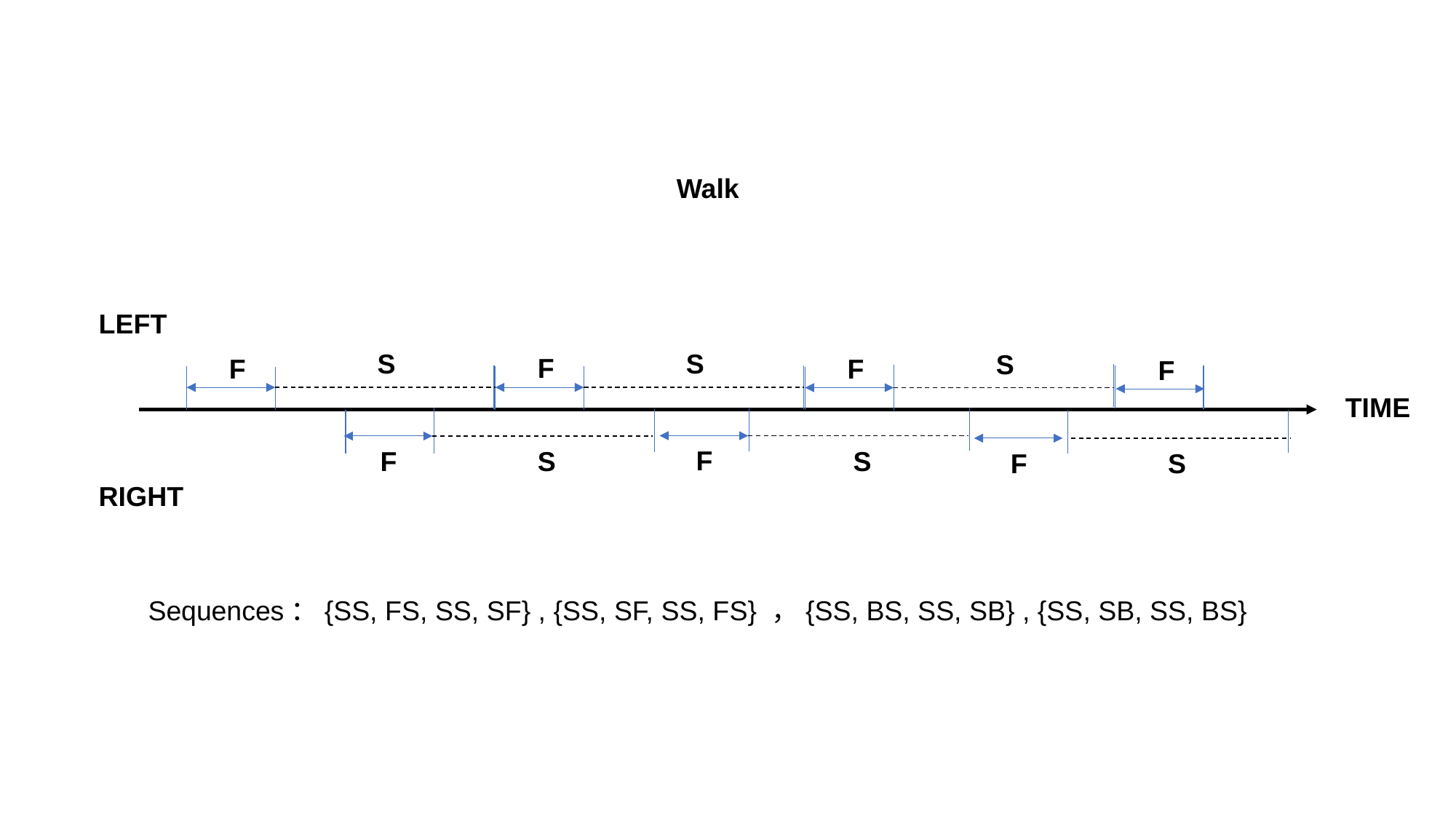

Walk
LEFT
S
S
S
F
F
F
F
TIME
F
F
S
S
F
S
RIGHT
Sequences：{SS, FS, SS, SF} , {SS, SF, SS, FS} ，{SS, BS, SS, SB} , {SS, SB, SS, BS}